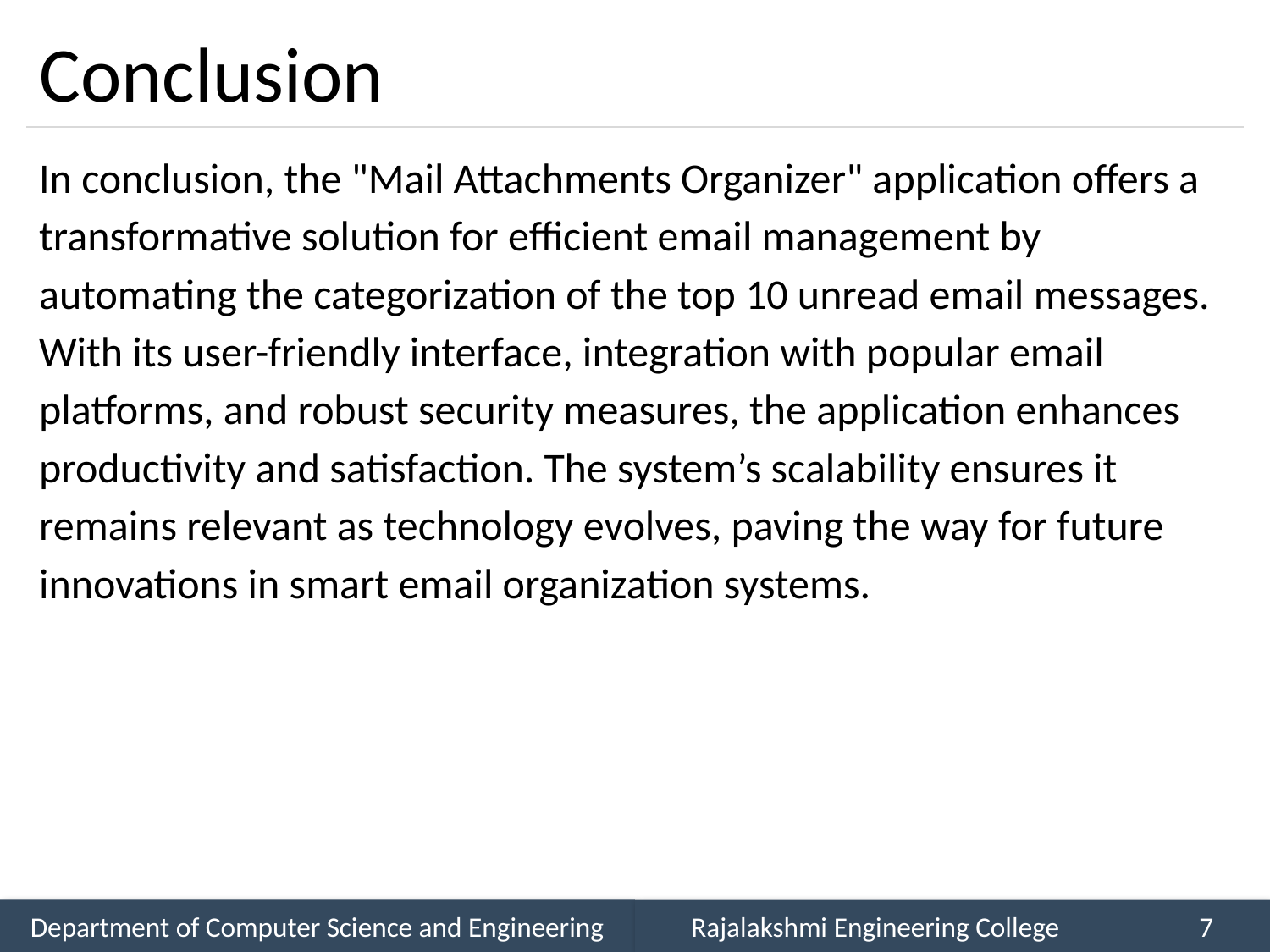

# Conclusion
In conclusion, the "Mail Attachments Organizer" application offers a transformative solution for efficient email management by automating the categorization of the top 10 unread email messages. With its user-friendly interface, integration with popular email platforms, and robust security measures, the application enhances productivity and satisfaction. The system’s scalability ensures it remains relevant as technology evolves, paving the way for future innovations in smart email organization systems.